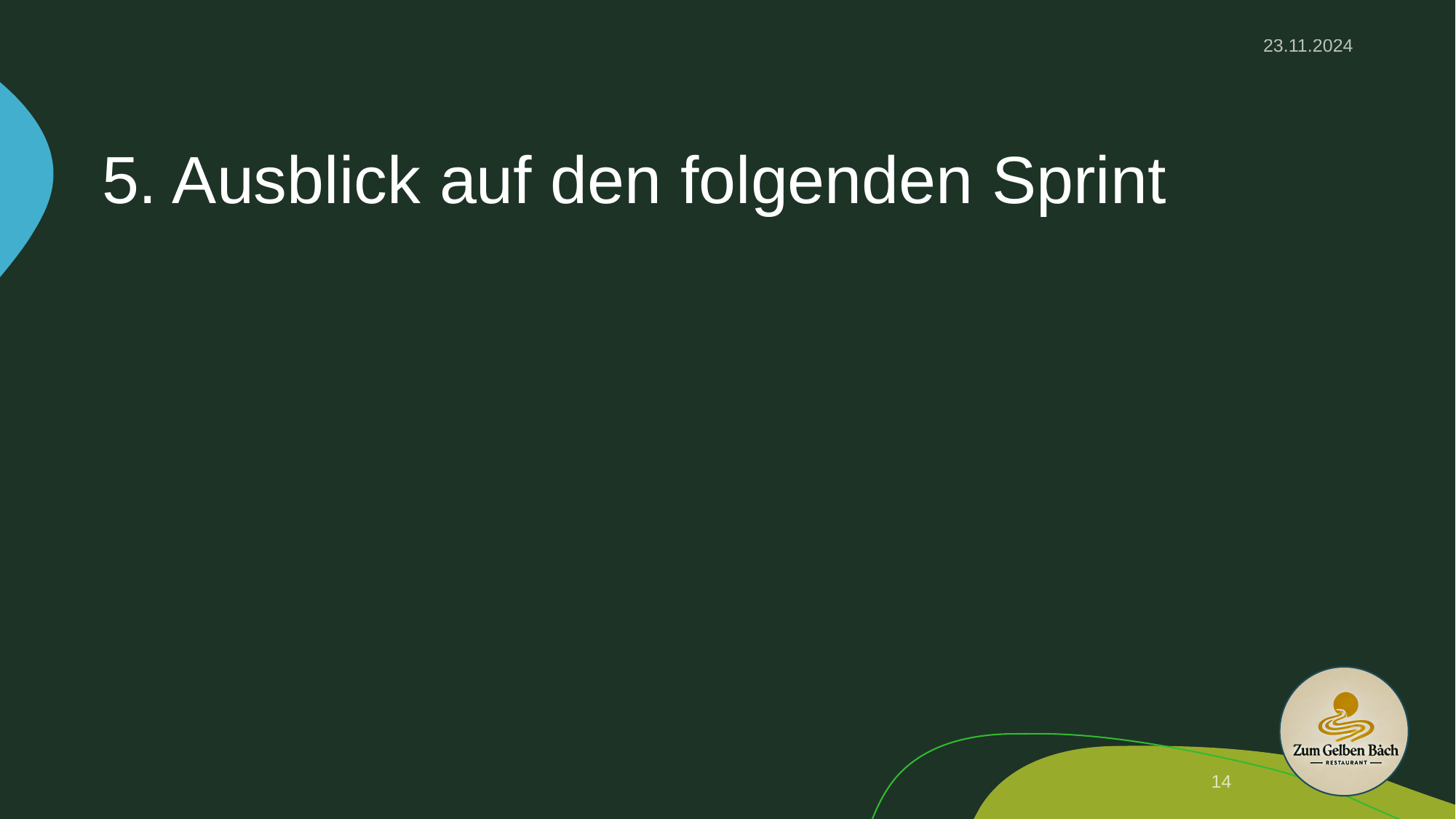

23.11.2024
# 5. Ausblick auf den folgenden Sprint

14